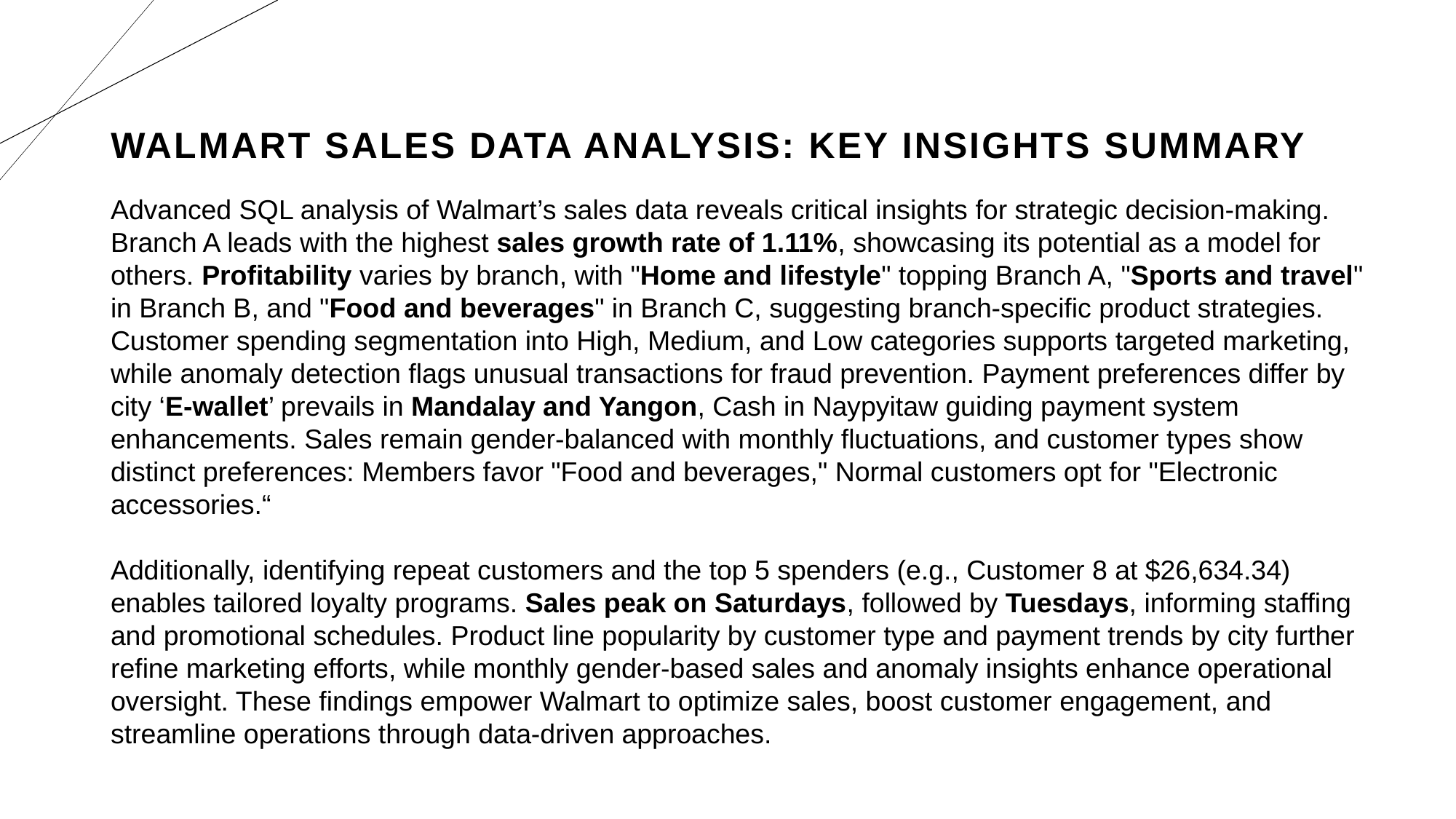

# Walmart Sales Data Analysis: Key Insights Summary
Advanced SQL analysis of Walmart’s sales data reveals critical insights for strategic decision-making. Branch A leads with the highest sales growth rate of 1.11%, showcasing its potential as a model for others. Profitability varies by branch, with "Home and lifestyle" topping Branch A, "Sports and travel" in Branch B, and "Food and beverages" in Branch C, suggesting branch-specific product strategies. Customer spending segmentation into High, Medium, and Low categories supports targeted marketing, while anomaly detection flags unusual transactions for fraud prevention. Payment preferences differ by city ‘E-wallet’ prevails in Mandalay and Yangon, Cash in Naypyitaw guiding payment system enhancements. Sales remain gender-balanced with monthly fluctuations, and customer types show distinct preferences: Members favor "Food and beverages," Normal customers opt for "Electronic accessories.“

Additionally, identifying repeat customers and the top 5 spenders (e.g., Customer 8 at $26,634.34) enables tailored loyalty programs. Sales peak on Saturdays, followed by Tuesdays, informing staffing and promotional schedules. Product line popularity by customer type and payment trends by city further refine marketing efforts, while monthly gender-based sales and anomaly insights enhance operational oversight. These findings empower Walmart to optimize sales, boost customer engagement, and streamline operations through data-driven approaches.